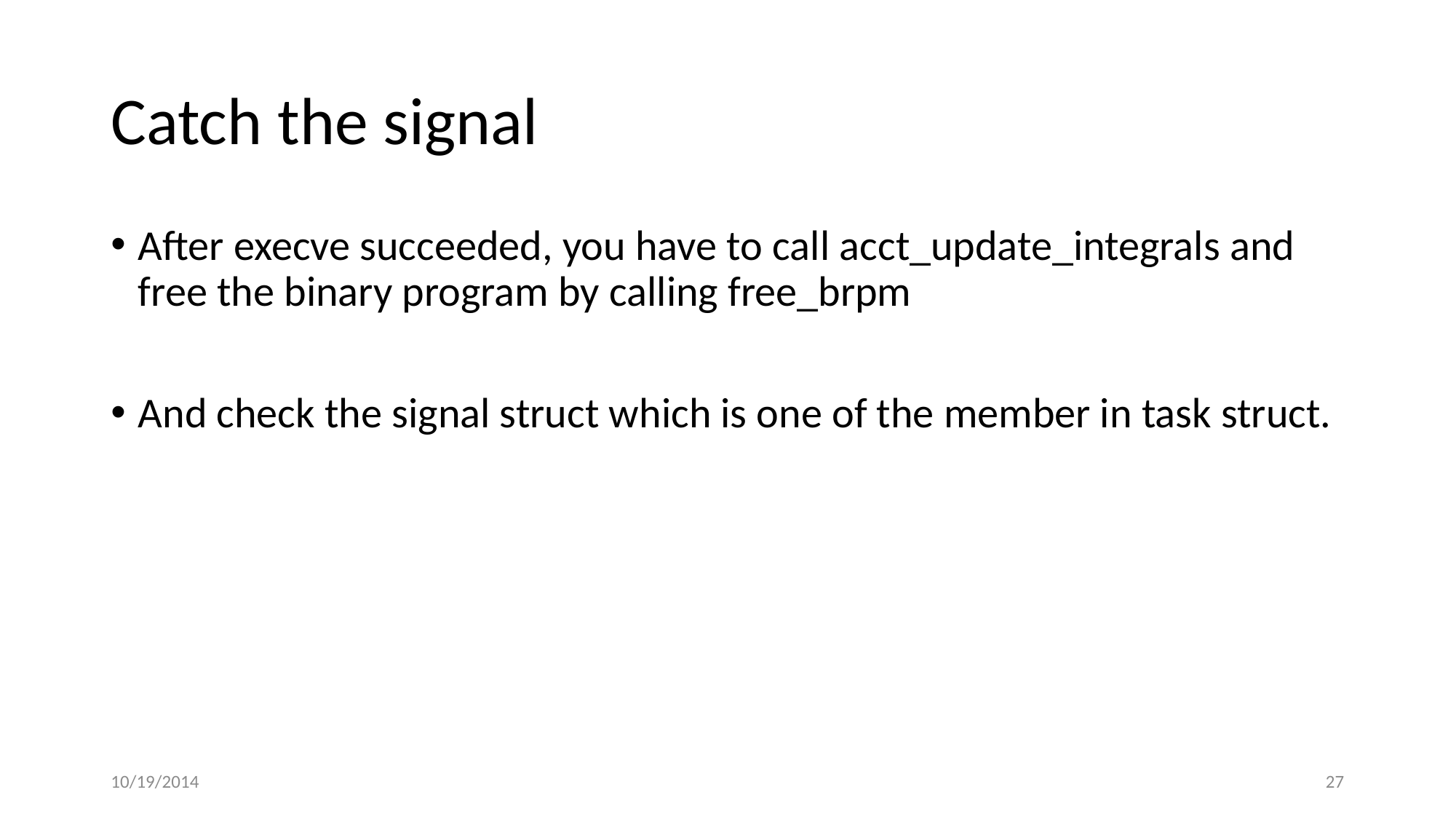

# Catch the signal
After execve succeeded, you have to call acct_update_integrals and free the binary program by calling free_brpm

And check the signal struct which is one of the member in task struct.

10/19/2014
27